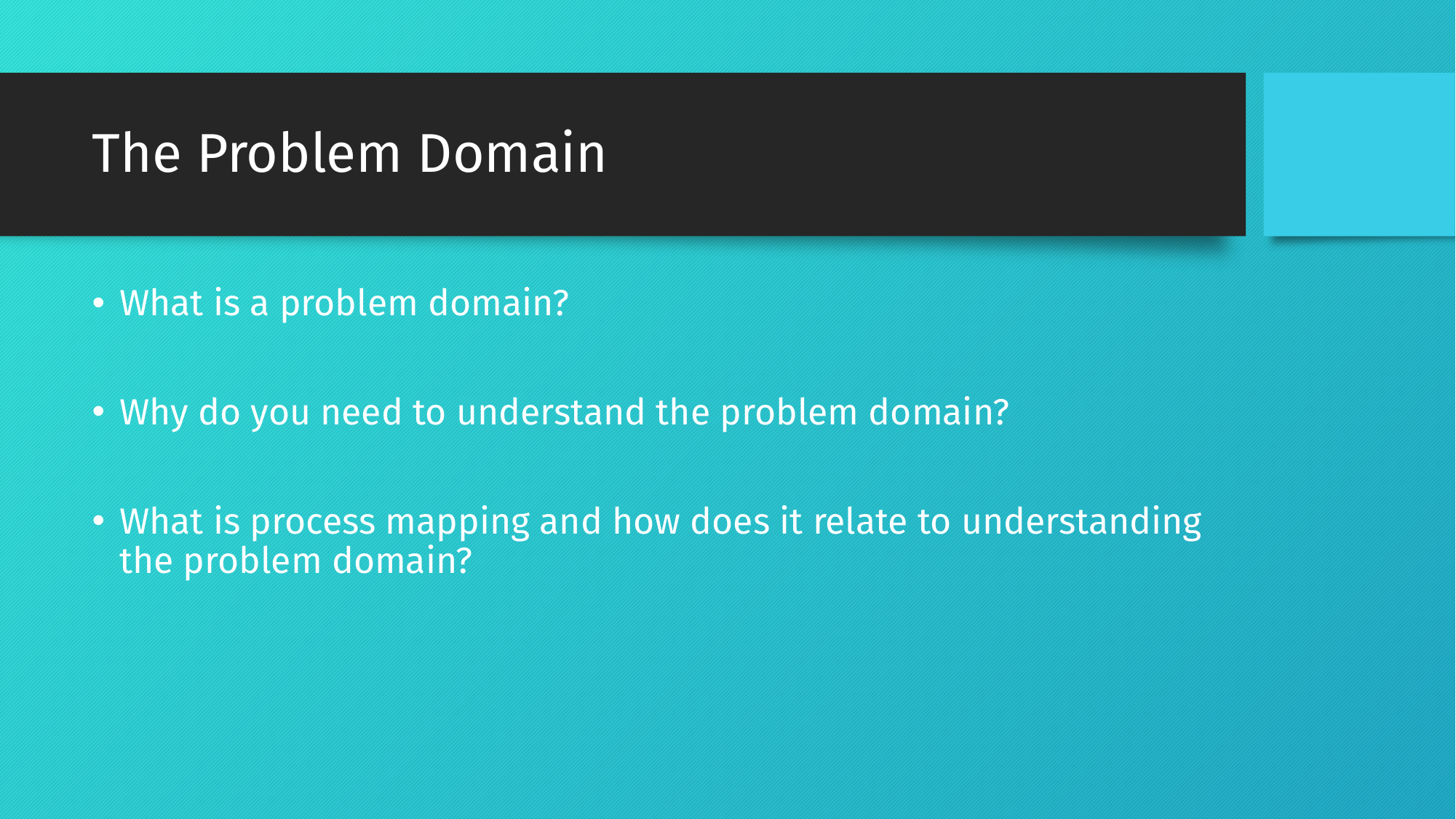

# The Problem Domain
What is a problem domain?

Why do you need to understand the problem domain?

What is process mapping and how does it relate to understanding the problem domain?